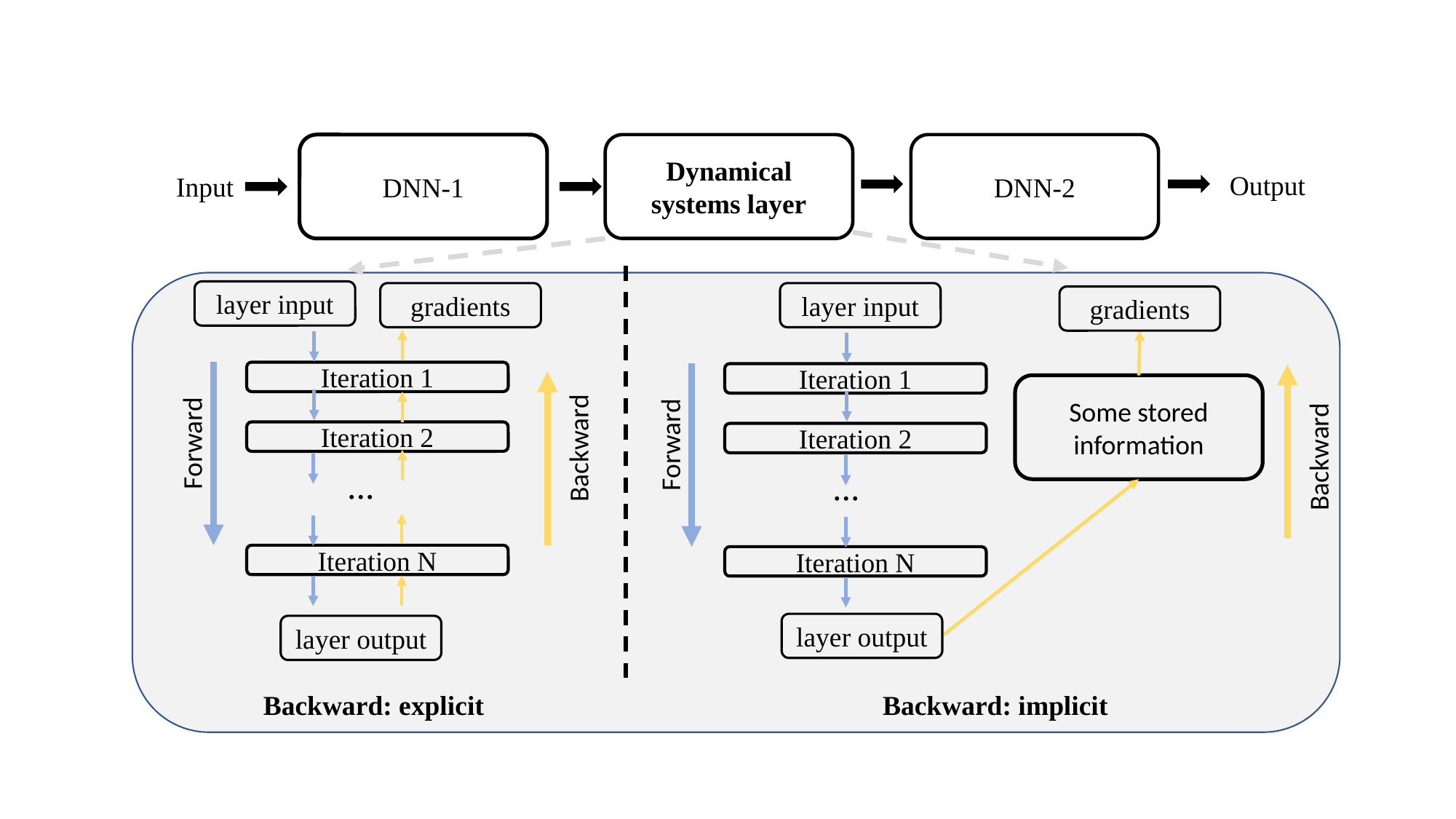

DNN-2
Dynamical systems layer
DNN-1
Output
Input

layer input
gradients
layer input
gradients
Iteration 1
Iteration 1
Some stored information
Forward
Forward
Backward
Backward
Iteration 2
Iteration 2
...
...
Iteration N
Iteration N
layer output
layer output
Backward: explicit
Backward: implicit